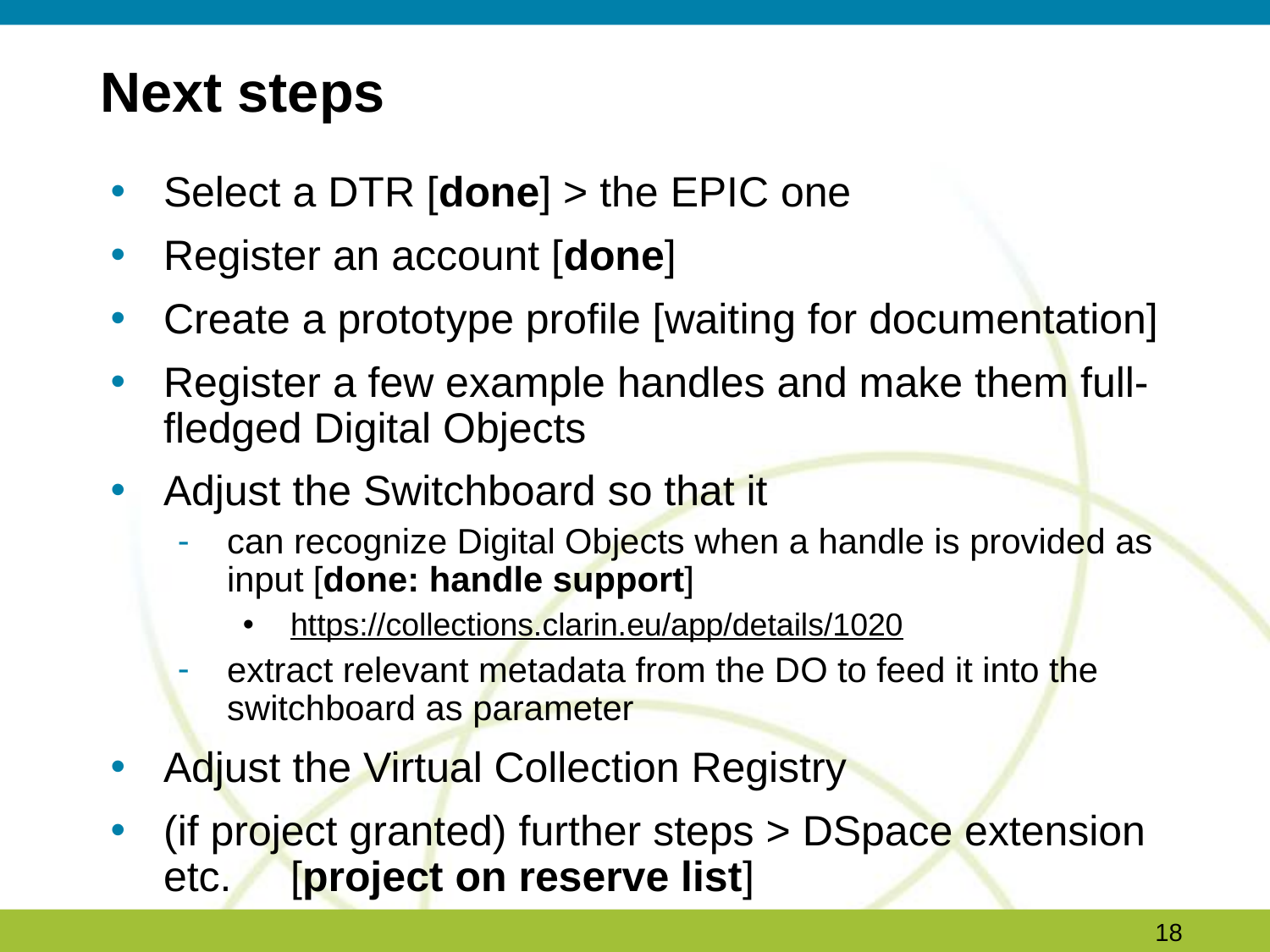

# Next steps
Select a DTR [done] > the EPIC one
Register an account [done]
Create a prototype profile [waiting for documentation]
Register a few example handles and make them full-fledged Digital Objects
Adjust the Switchboard so that it
can recognize Digital Objects when a handle is provided as input [done: handle support]
https://collections.clarin.eu/app/details/1020
extract relevant metadata from the DO to feed it into the switchboard as parameter
Adjust the Virtual Collection Registry
(if project granted) further steps > DSpace extension etc.	[project on reserve list]

18